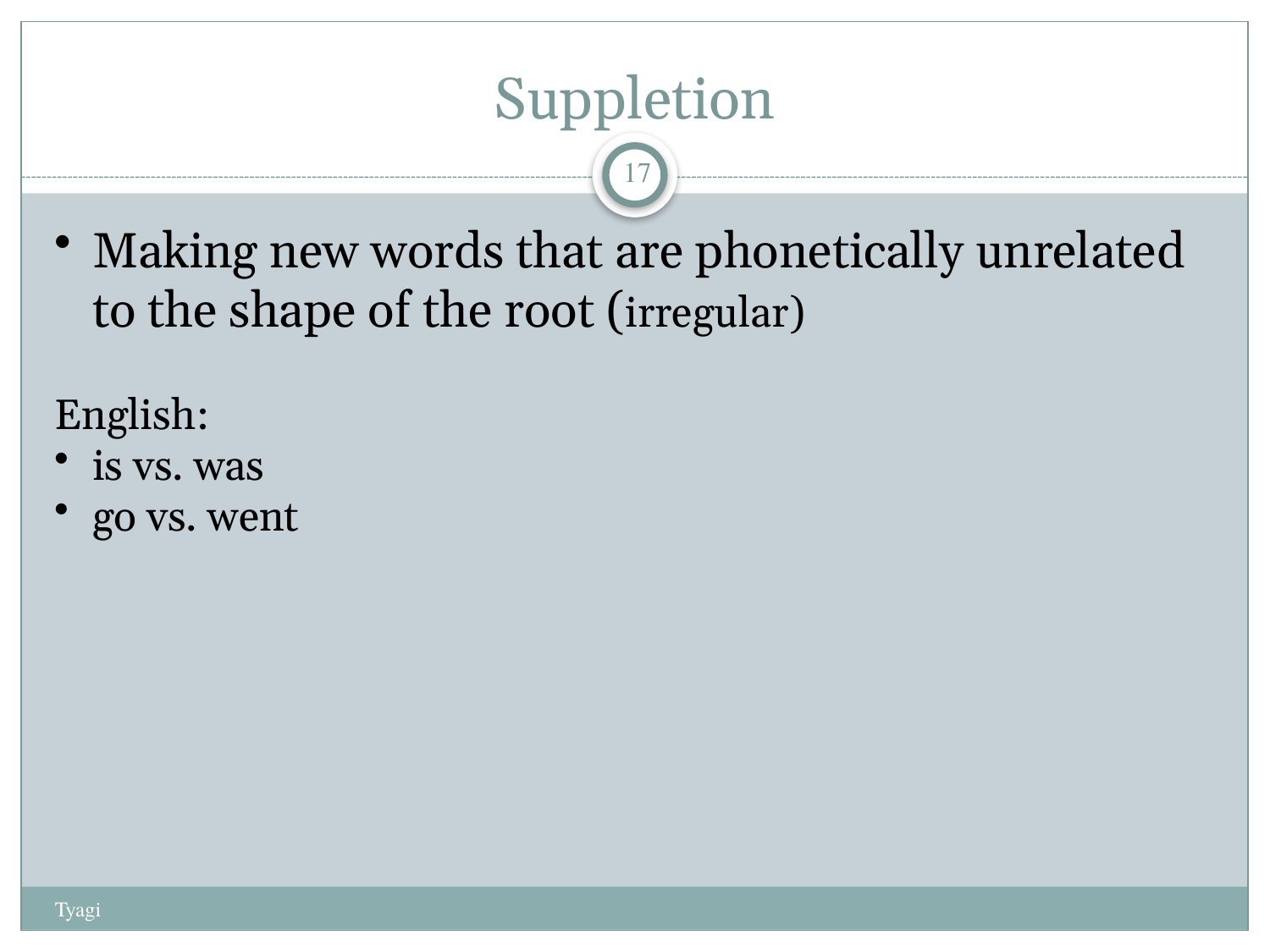

# Suppletion
17
Making new words that are phonetically unrelated to the shape of the root (irregular)

English:
is vs. was
go vs. went

Tyagi